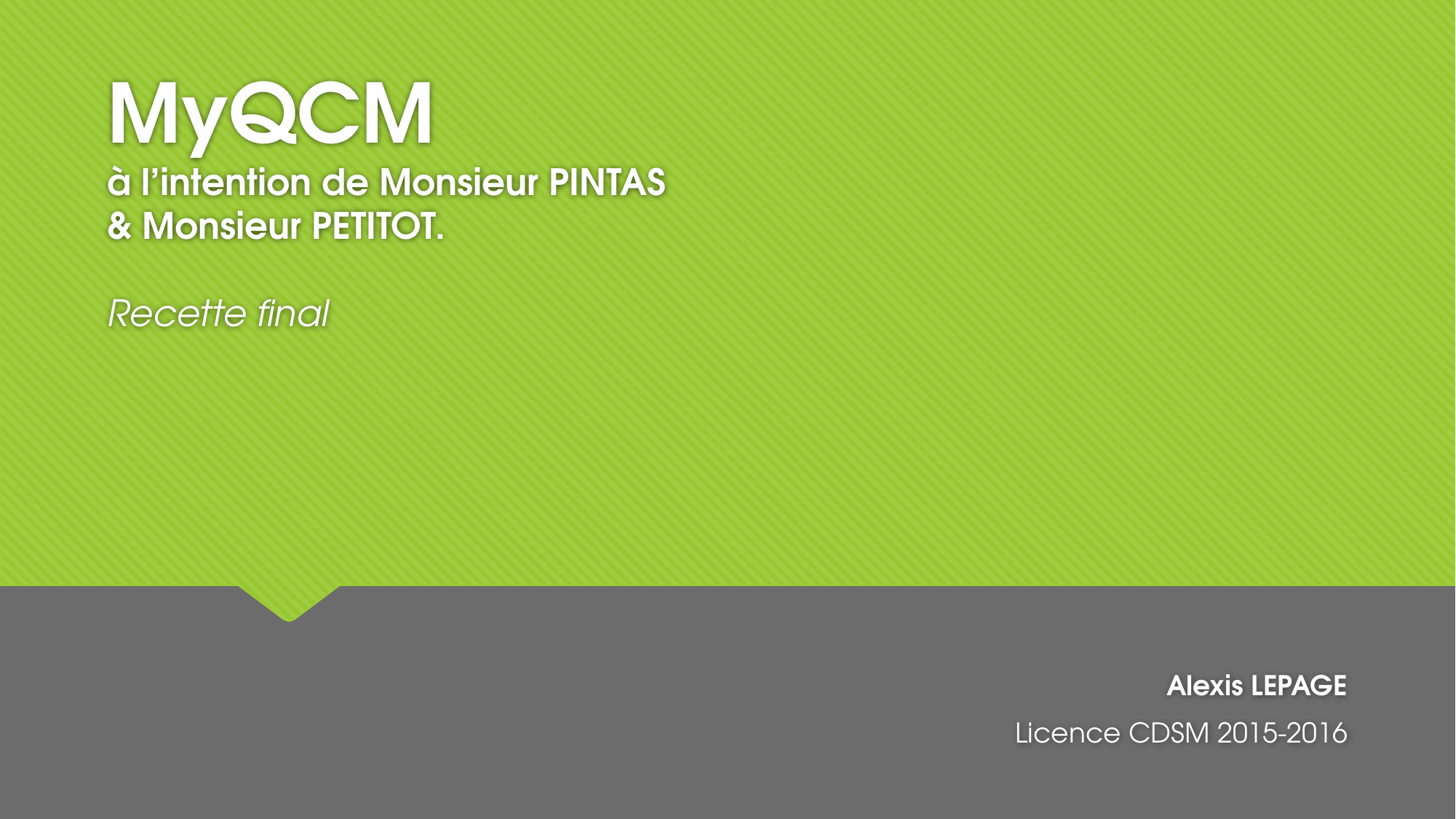

# MyQCM à l’intention de Monsieur PINTAS & Monsieur PETITOT. Recette final
Alexis LEPAGE
Licence CDSM 2015-2016